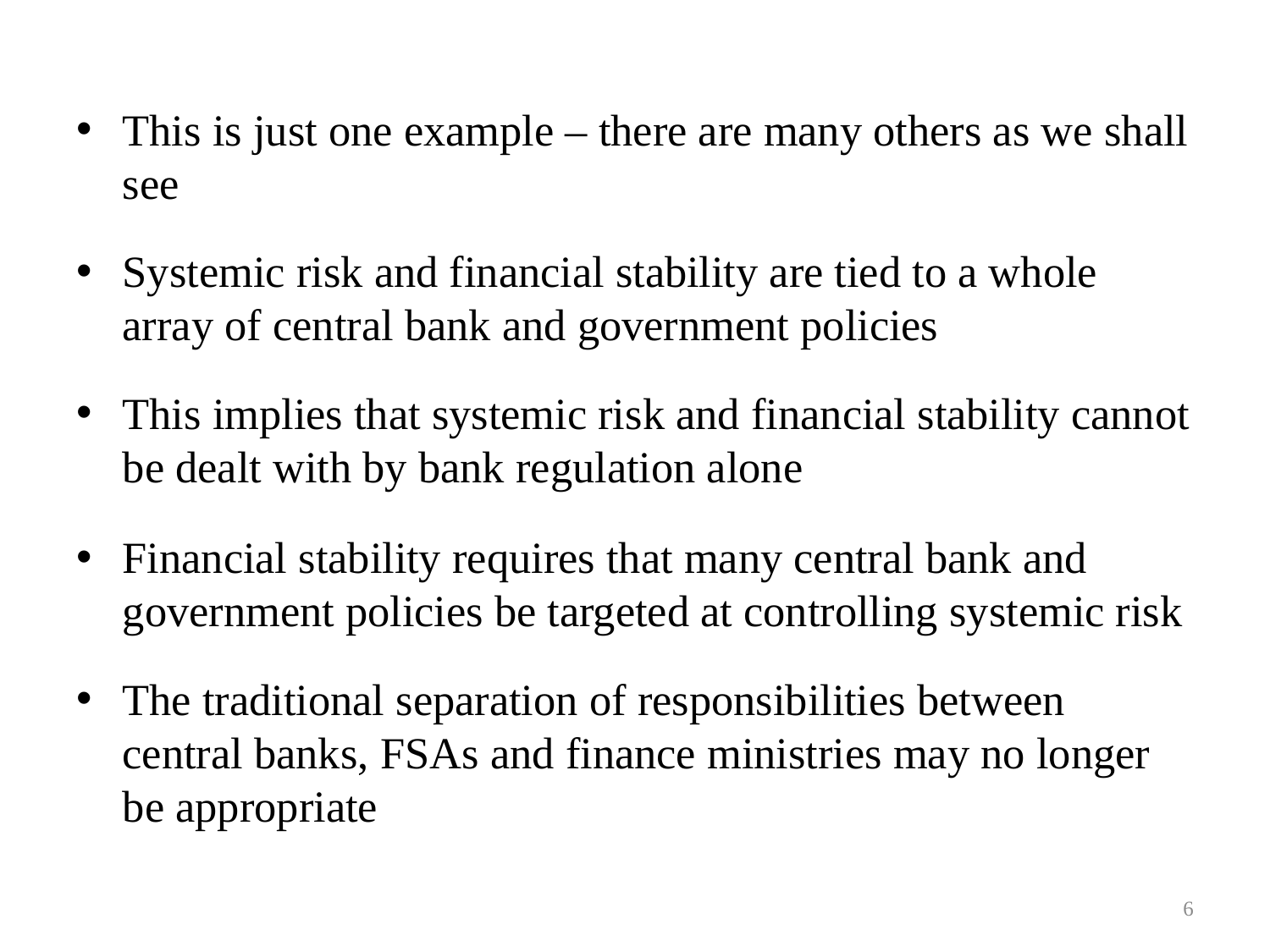

This is just one example – there are many others as we shall see

Systemic risk and financial stability are tied to a whole array of central bank and government policies

This implies that systemic risk and financial stability cannot be dealt with by bank regulation alone

Financial stability requires that many central bank and government policies be targeted at controlling systemic risk

The traditional separation of responsibilities between central banks, FSAs and finance ministries may no longer be appropriate
6